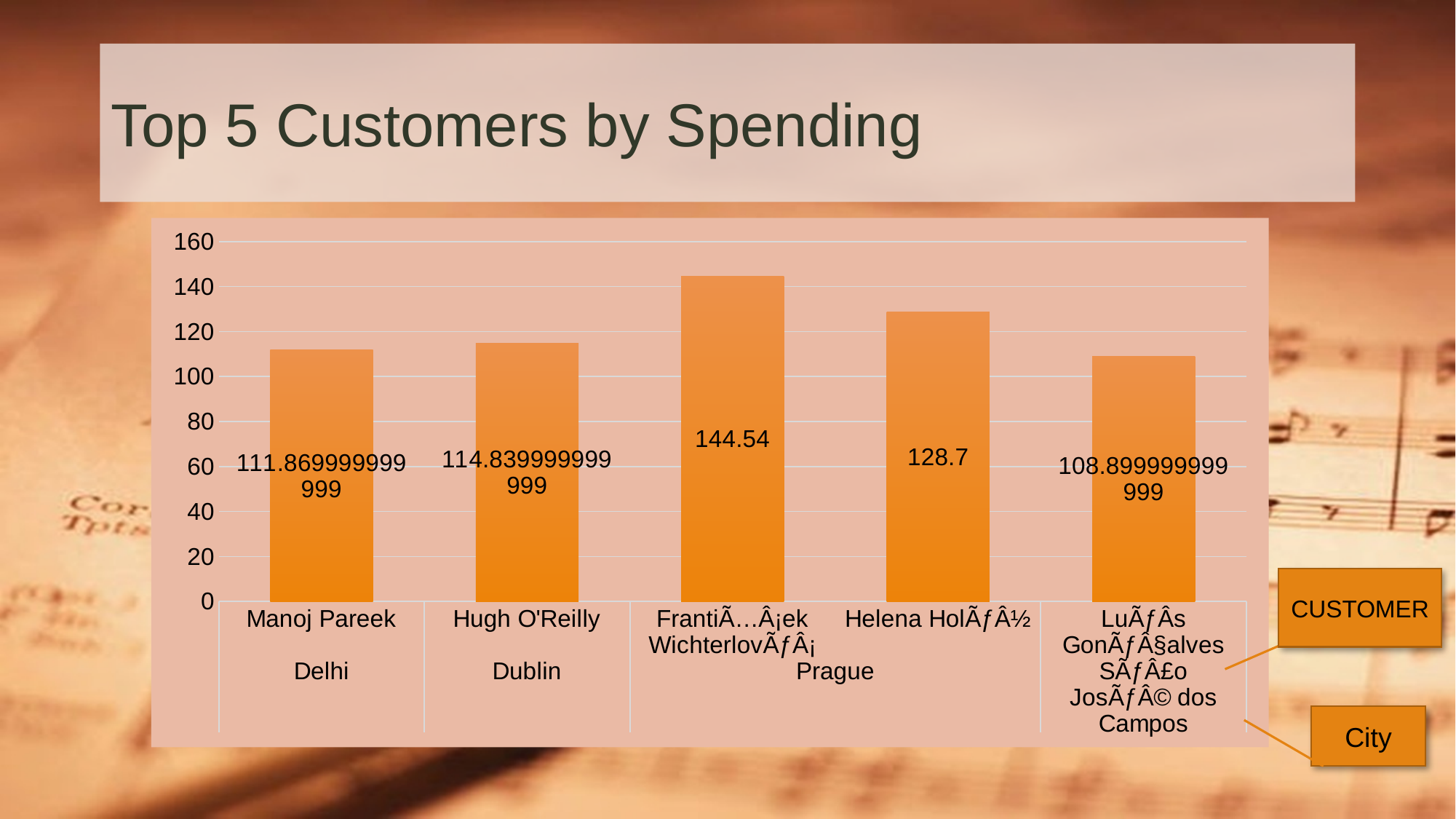

# Top 5 Customers by Spending

### Chart

| Category | Total |
|---|---|
| Manoj Pareek | 111.869999999999 |
| Hugh O'Reilly | 114.839999999999 |
| FrantiÃ…Â¡ek WichterlovÃƒÂ¡ | 144.54 |
| Helena HolÃƒÂ½ | 128.7 |
| LuÃƒÂ­s GonÃƒÂ§alves | 108.899999999999 |
CUSTOMER
City